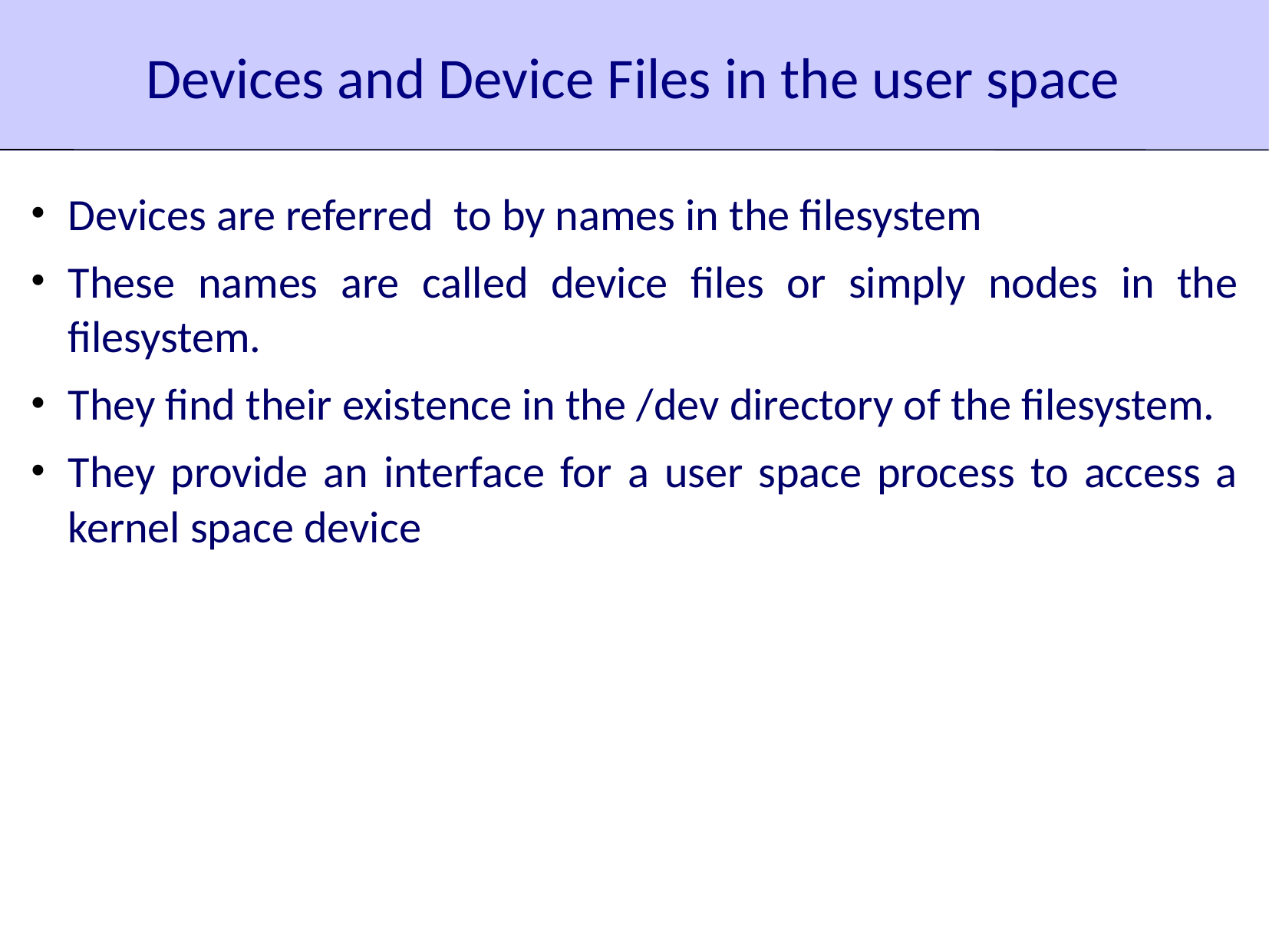

# Devices and Device Files in the user space
Devices are referred  to by names in the filesystem
These names are called device files or simply nodes in the filesystem.
They find their existence in the /dev directory of the filesystem.
They provide an interface for a user space process to access a kernel space device